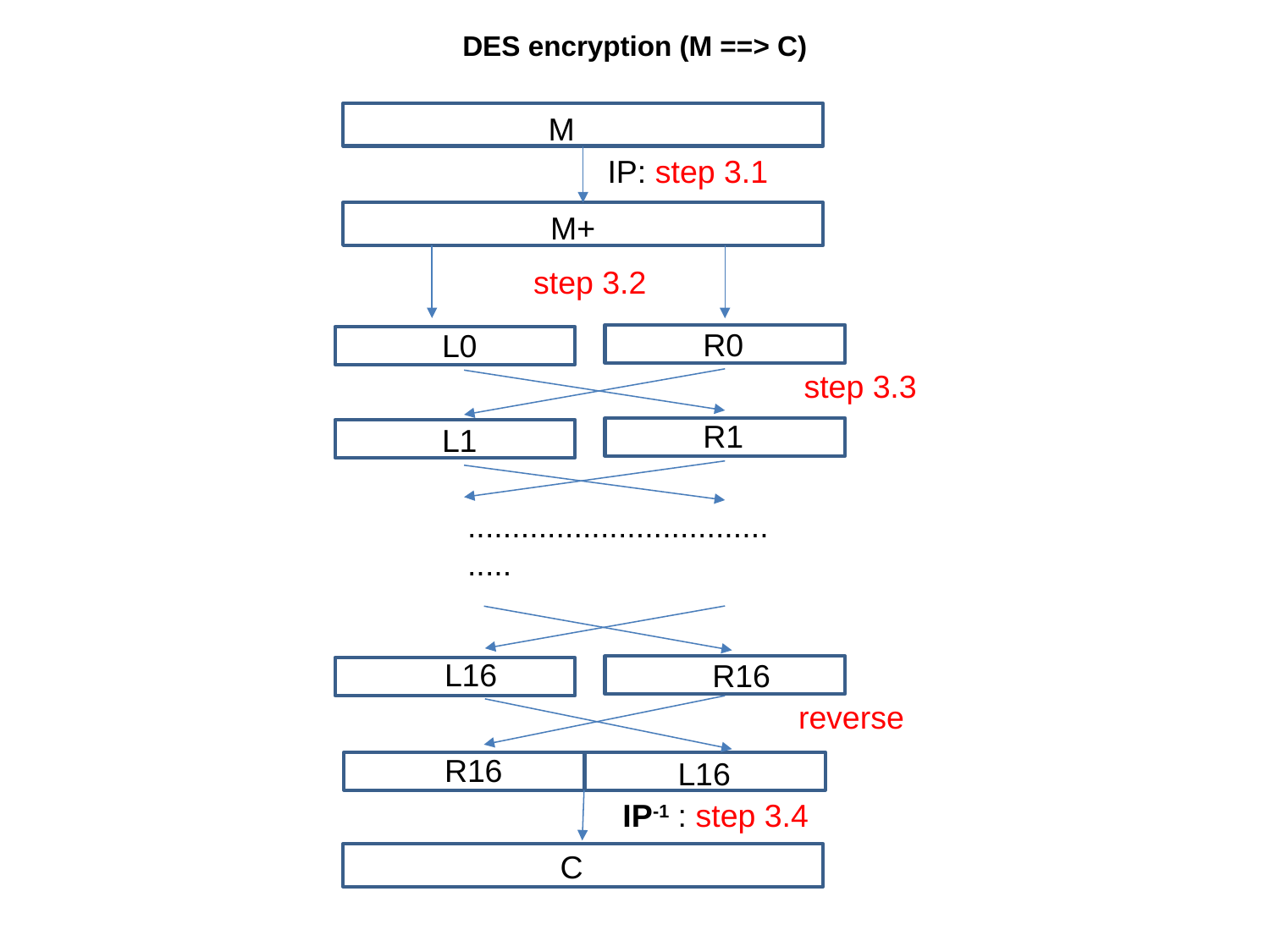

# DES encryption (M ==> C)
M

IP: step 3.1
M+

step 3.2
R0
L0

step 3.3
R1
L1

.......................................
L16
R16

reverse
R16
L16

IP-1 : step 3.4
C